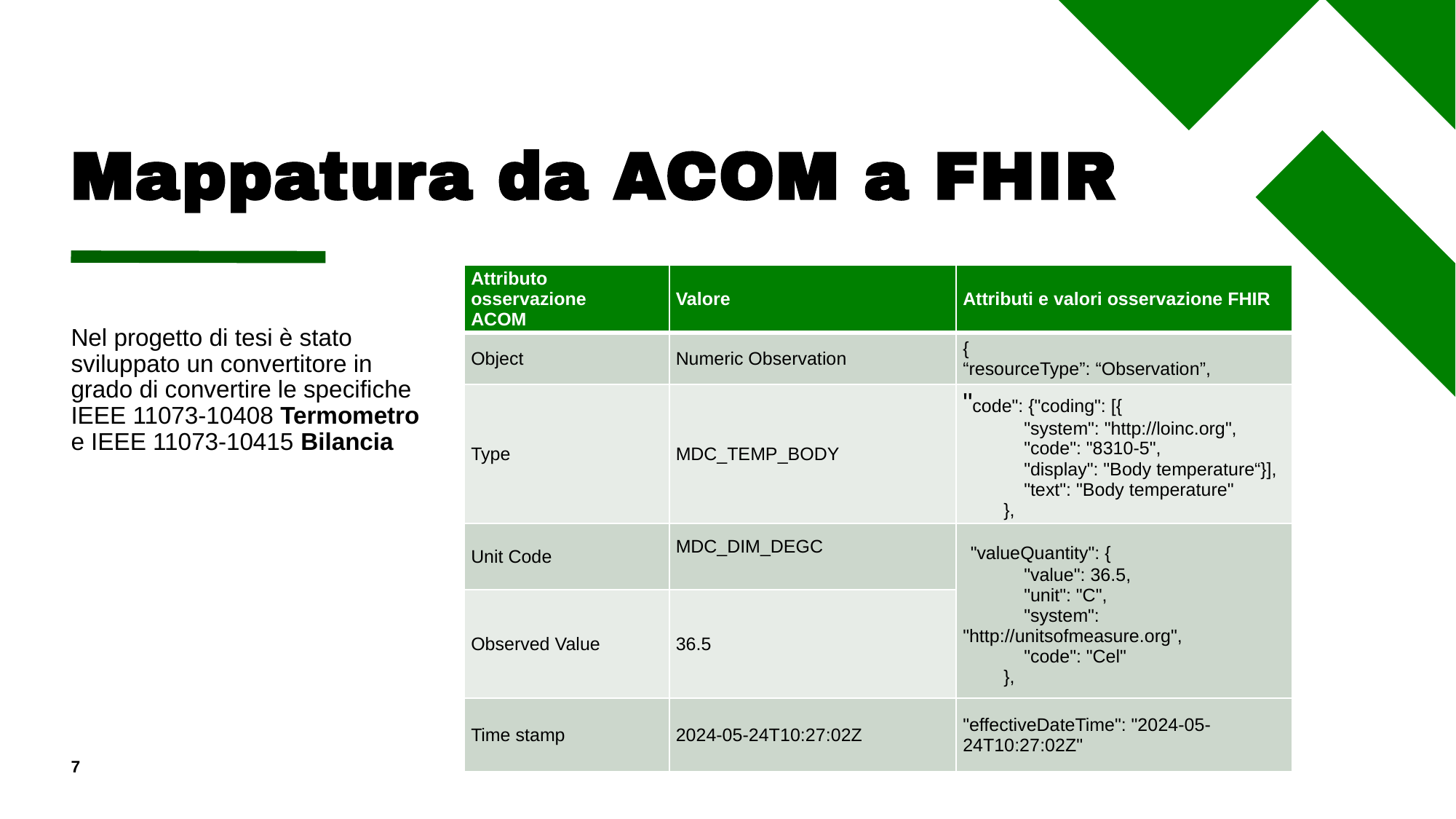

# Mappatura da ACOM a FHIR
| Attributo osservazione ACOM | Valore | Attributi e valori osservazione FHIR |
| --- | --- | --- |
| Object | Numeric Observation | { “resourceType”: “Observation”, |
| Type | MDC\_TEMP\_BODY | "code": {"coding": [{             "system": "http://loinc.org",             "code": "8310-5",             "display": "Body temperature“}],             "text": "Body temperature"         }, |
| Unit Code | MDC\_DIM\_DEGC | "valueQuantity": {             "value": 36.5,             "unit": "C",             "system": "http://unitsofmeasure.org",             "code": "Cel"         }, |
| Observed Value | 36.5 |  |
| Time stamp | 2024-05-24T10:27:02Z | "effectiveDateTime": "2024-05-24T10:27:02Z" |
Nel progetto di tesi è stato sviluppato un convertitore in grado di convertire le specifiche IEEE 11073-10408 Termometro e IEEE 11073-10415 Bilancia
7